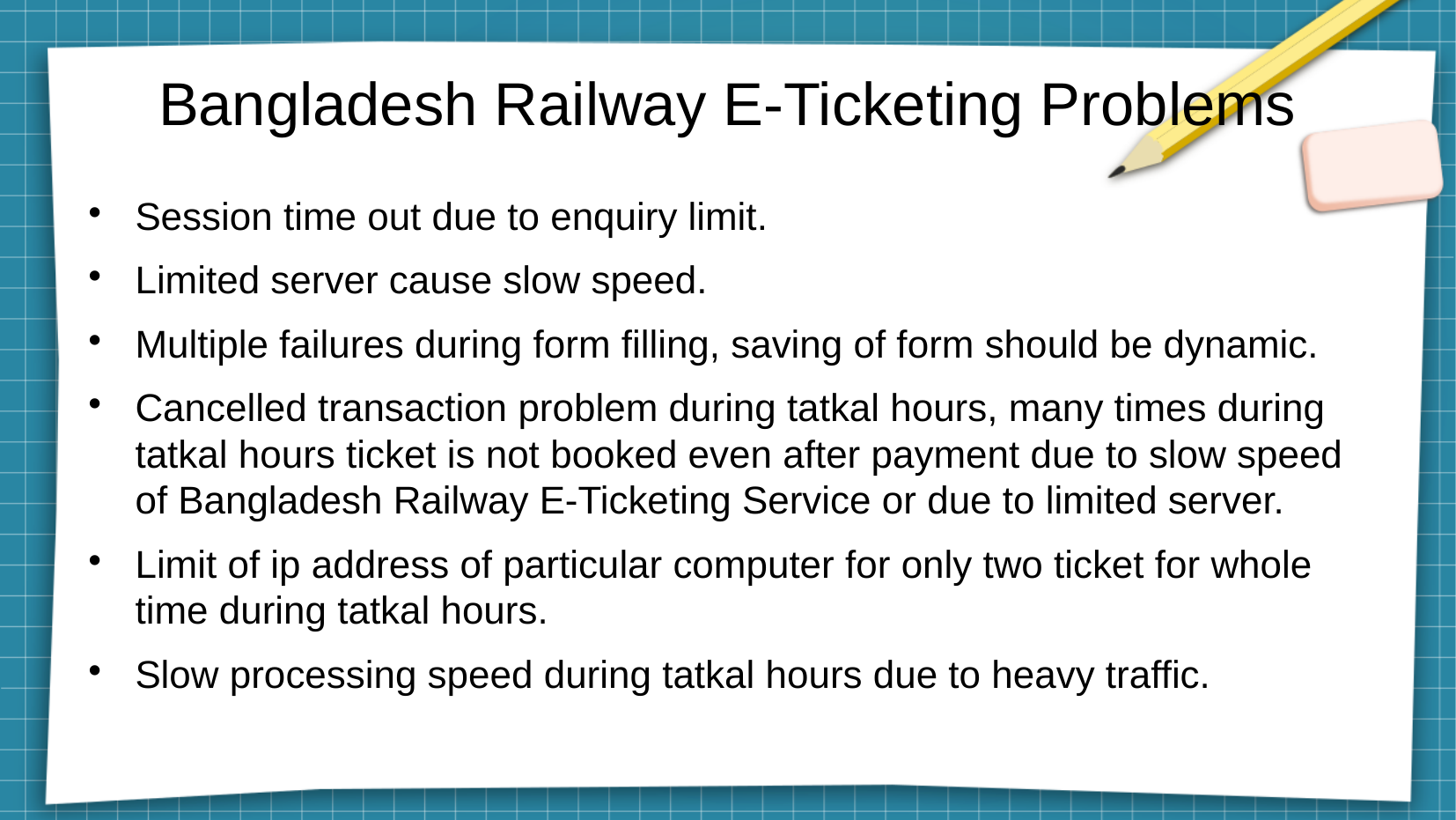

# Bangladesh Railway E-Ticketing Problems
Session time out due to enquiry limit.
Limited server cause slow speed.
Multiple failures during form filling, saving of form should be dynamic.
Cancelled transaction problem during tatkal hours, many times during tatkal hours ticket is not booked even after payment due to slow speed of Bangladesh Railway E-Ticketing Service or due to limited server.
Limit of ip address of particular computer for only two ticket for whole time during tatkal hours.
Slow processing speed during tatkal hours due to heavy traffic.